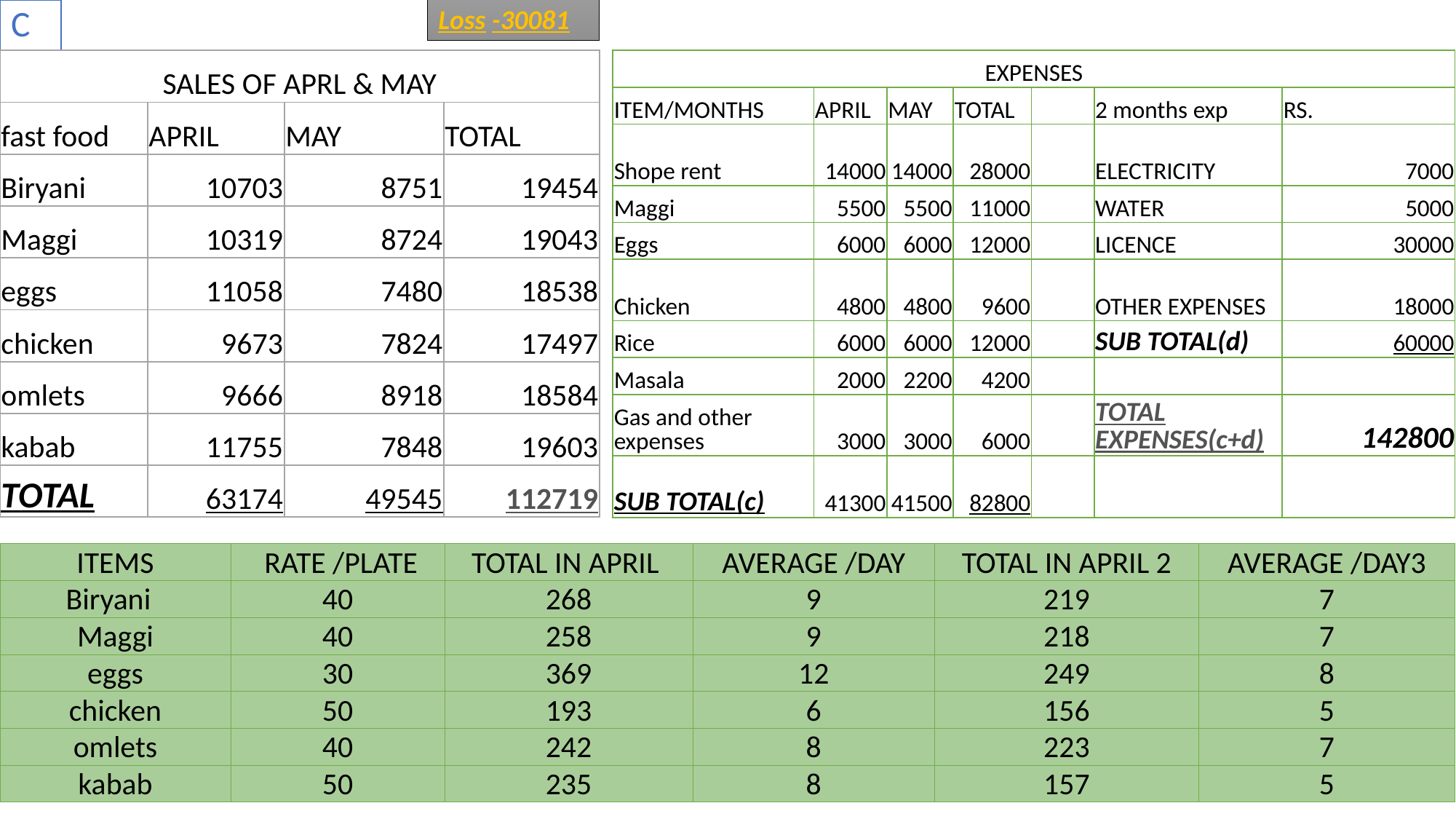

# C
Loss -30081
| SALES OF APRL & MAY |  |  |  |
| --- | --- | --- | --- |
| fast food | APRIL | MAY | TOTAL |
| Biryani | 10703 | 8751 | 19454 |
| Maggi | 10319 | 8724 | 19043 |
| eggs | 11058 | 7480 | 18538 |
| chicken | 9673 | 7824 | 17497 |
| omlets | 9666 | 8918 | 18584 |
| kabab | 11755 | 7848 | 19603 |
| TOTAL | 63174 | 49545 | 112719 |
| EXPENSES |  |  |  |  |  |  |
| --- | --- | --- | --- | --- | --- | --- |
| ITEM/MONTHS | APRIL | MAY | TOTAL |  | 2 months exp | RS. |
| Shope rent | 14000 | 14000 | 28000 |  | ELECTRICITY | 7000 |
| Maggi | 5500 | 5500 | 11000 |  | WATER | 5000 |
| Eggs | 6000 | 6000 | 12000 |  | LICENCE | 30000 |
| Chicken | 4800 | 4800 | 9600 |  | OTHER EXPENSES | 18000 |
| Rice | 6000 | 6000 | 12000 |  | SUB TOTAL(d) | 60000 |
| Masala | 2000 | 2200 | 4200 |  |  |  |
| Gas and other expenses | 3000 | 3000 | 6000 |  | TOTAL EXPENSES(c+d) | 142800 |
| SUB TOTAL(c) | 41300 | 41500 | 82800 |  |  |  |
| ITEMS | RATE /PLATE | TOTAL IN APRIL | AVERAGE /DAY | TOTAL IN APRIL 2 | AVERAGE /DAY3 |
| --- | --- | --- | --- | --- | --- |
| Biryani | 40 | 268 | 9 | 219 | 7 |
| Maggi | 40 | 258 | 9 | 218 | 7 |
| eggs | 30 | 369 | 12 | 249 | 8 |
| chicken | 50 | 193 | 6 | 156 | 5 |
| omlets | 40 | 242 | 8 | 223 | 7 |
| kabab | 50 | 235 | 8 | 157 | 5 |